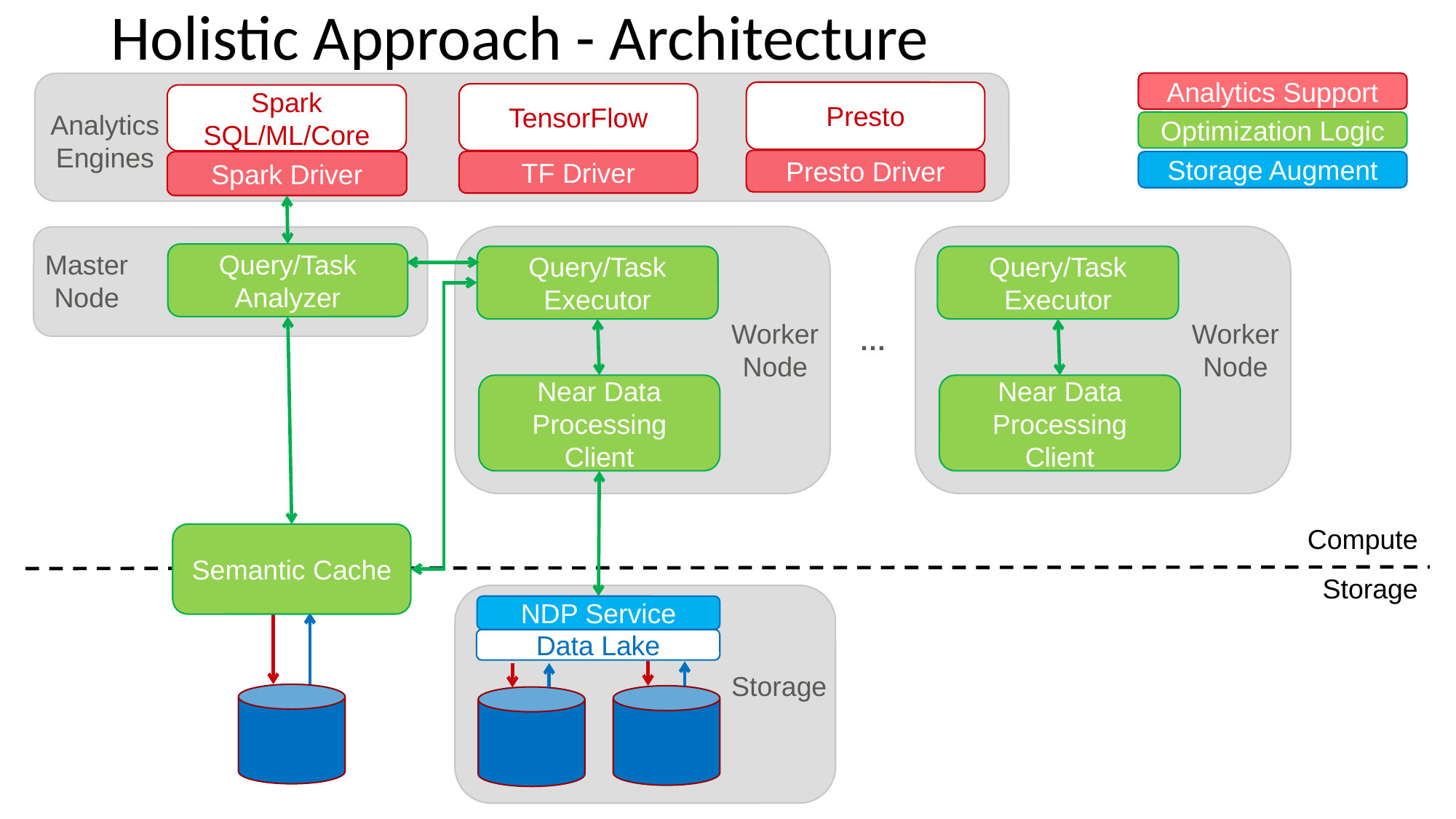

# Holistic Approach - Architecture
Analytics Support

Presto
TensorFlow
Spark SQL/ML/Core
Analytics
Engines
Optimization Logic
Presto Driver
TF Driver
Storage Augment
Spark Driver

Master
Node
Query/Task
Analyzer
Query/Task
Executor
Query/Task
Executor
Worker
Node
Worker
Node
…
Near Data Processing Client
Near Data Processing Client
Compute
Semantic Cache
Storage

NDP Service
Data Lake
Storage